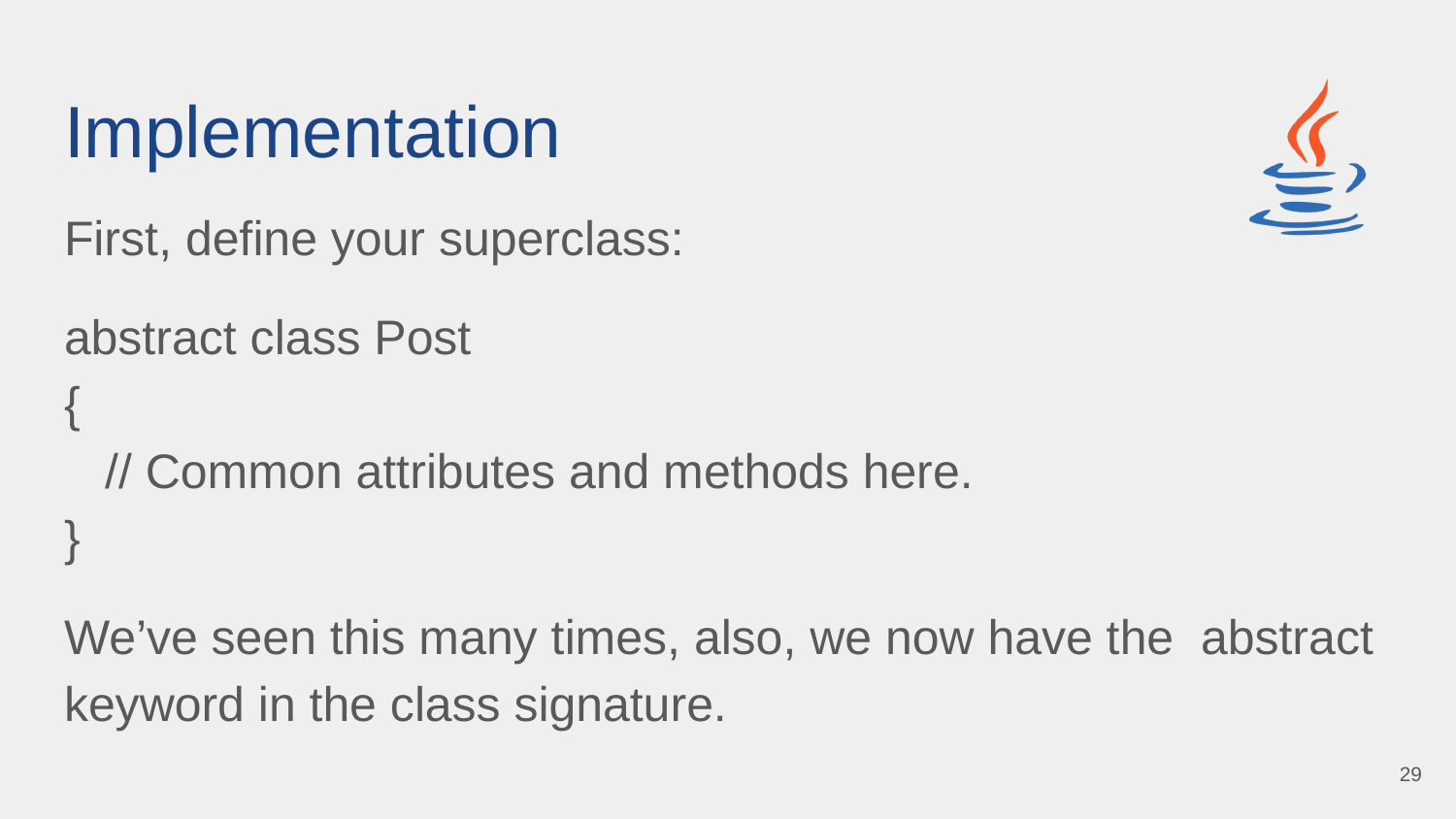

# Implementation
First, define your superclass:
abstract class Post
{
   // Common attributes and methods here.
}
We’ve seen this many times, also, we now have the  abstract keyword in the class signature.
29